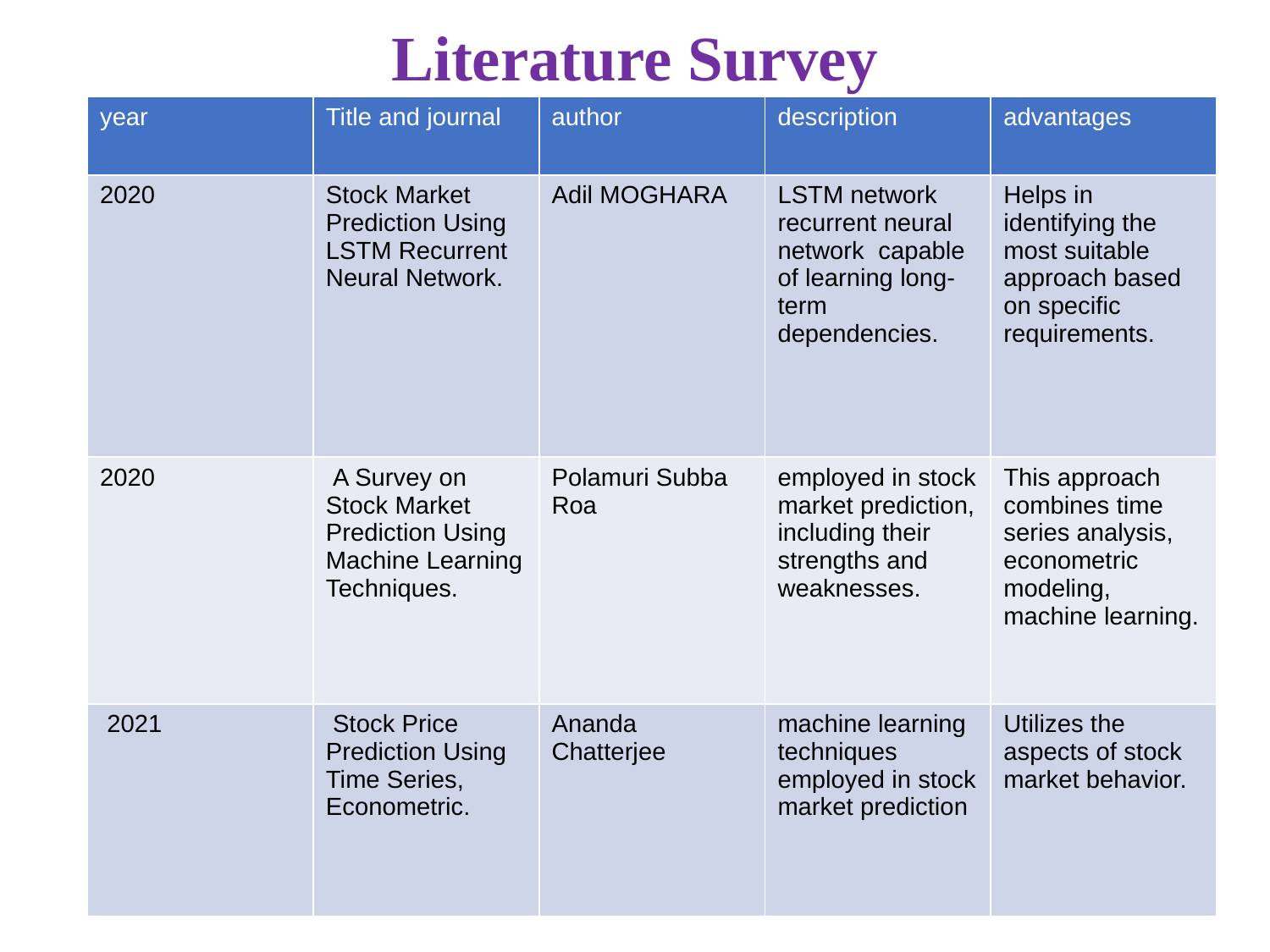

# Literature Survey
| year | Title and journal | author | description | advantages |
| --- | --- | --- | --- | --- |
| 2020 | Stock Market Prediction Using LSTM Recurrent Neural Network. | Adil MOGHARA | LSTM network recurrent neural network capable of learning long-term dependencies. | Helps in identifying the most suitable approach based on specific requirements. |
| 2020 | A Survey on Stock Market Prediction Using Machine Learning Techniques. | Polamuri Subba Roa | employed in stock market prediction, including their strengths and weaknesses. | This approach combines time series analysis, econometric modeling, machine learning. |
| 2021 | Stock Price Prediction Using Time Series, Econometric. | Ananda Chatterjee | machine learning techniques employed in stock market prediction | Utilizes the aspects of stock market behavior. |

03-04-2023
5